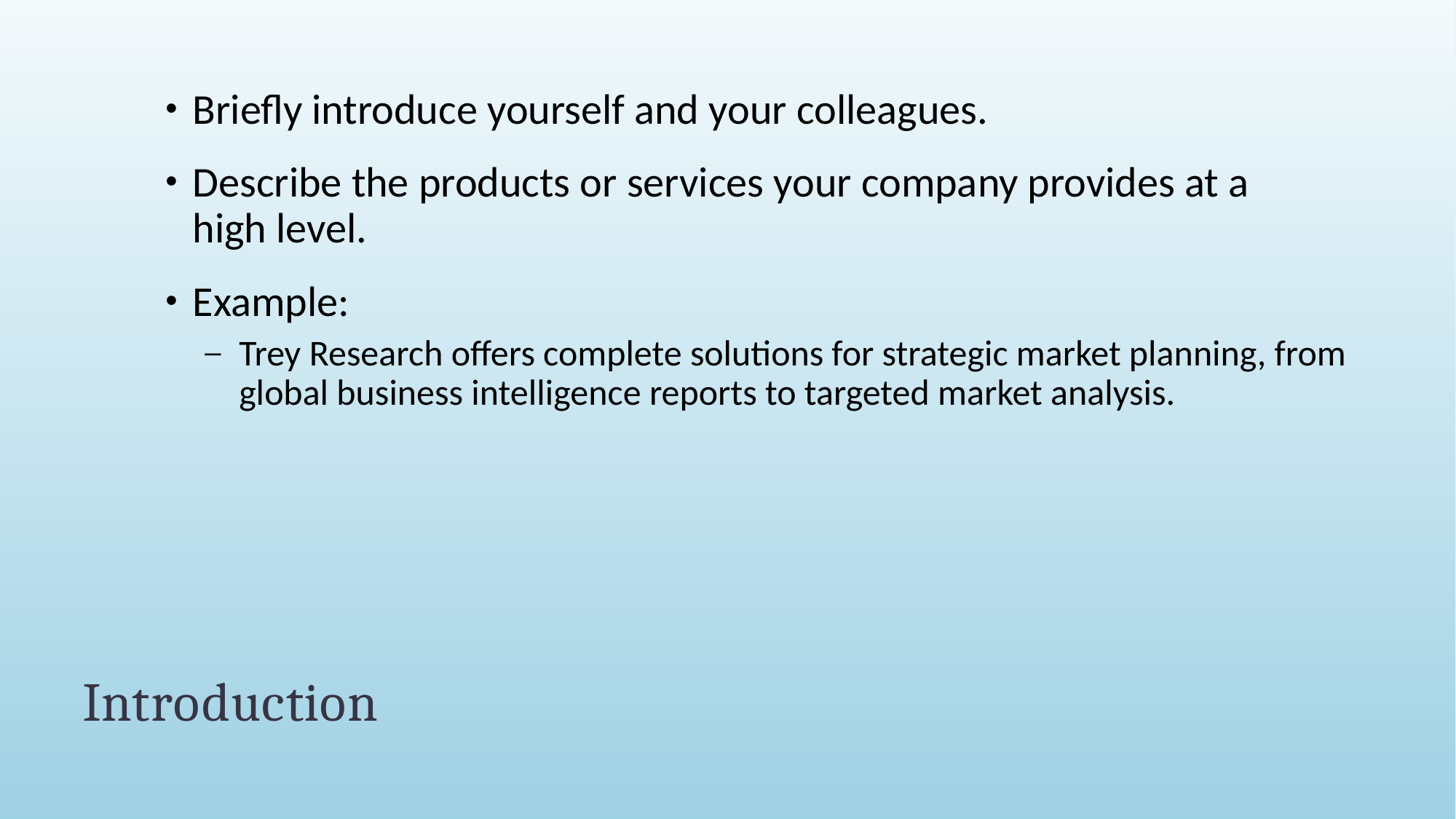

Briefly introduce yourself and your colleagues.
Describe the products or services your company provides at a
high level.
Example:
Trey Research offers complete solutions for strategic market planning, from global business intelligence reports to targeted market analysis.
# Introduction